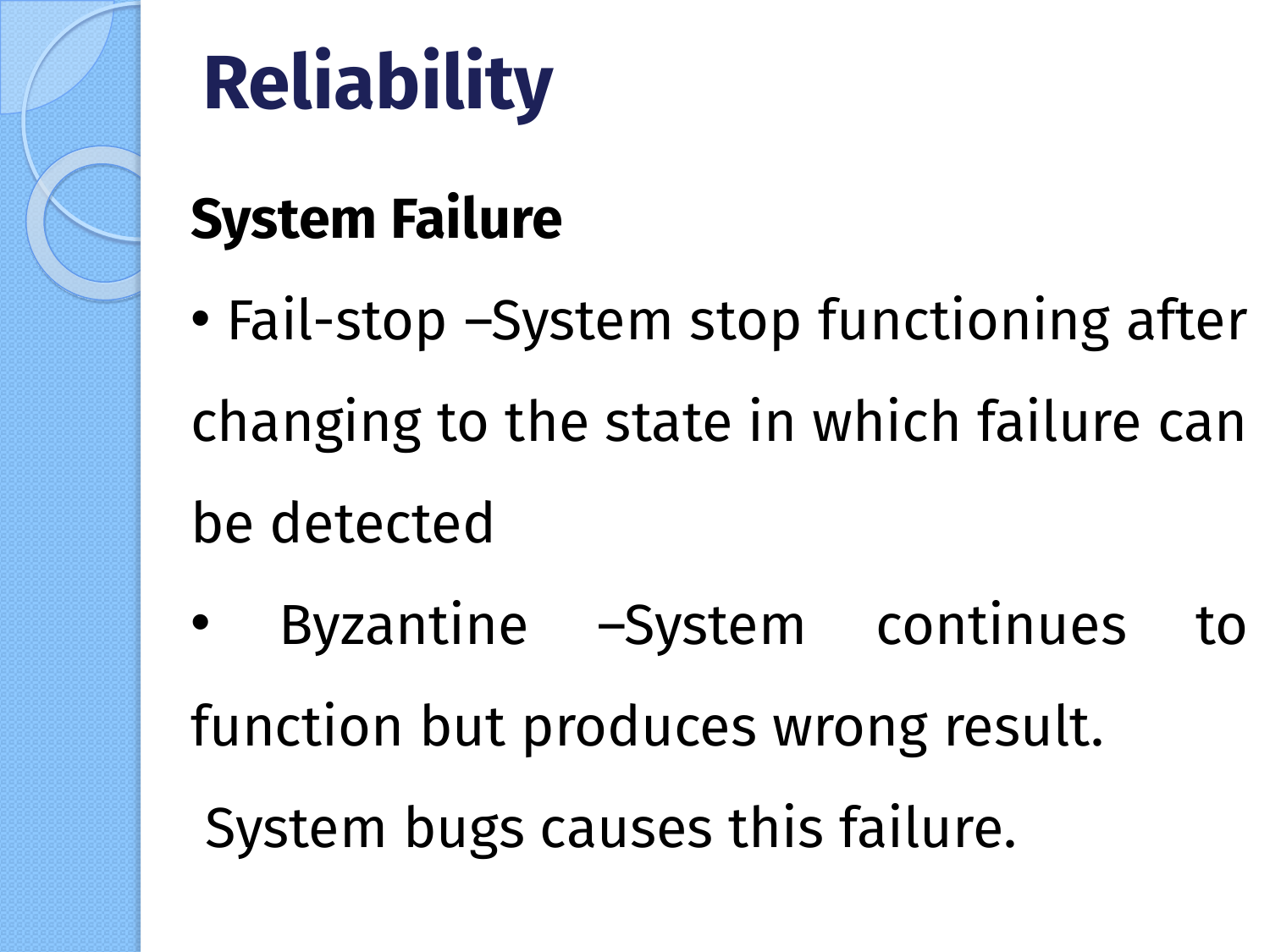

# Reliability
System Failure
 Fail-stop –System stop functioning after changing to the state in which failure can be detected
 Byzantine –System continues to function but produces wrong result.
 System bugs causes this failure.